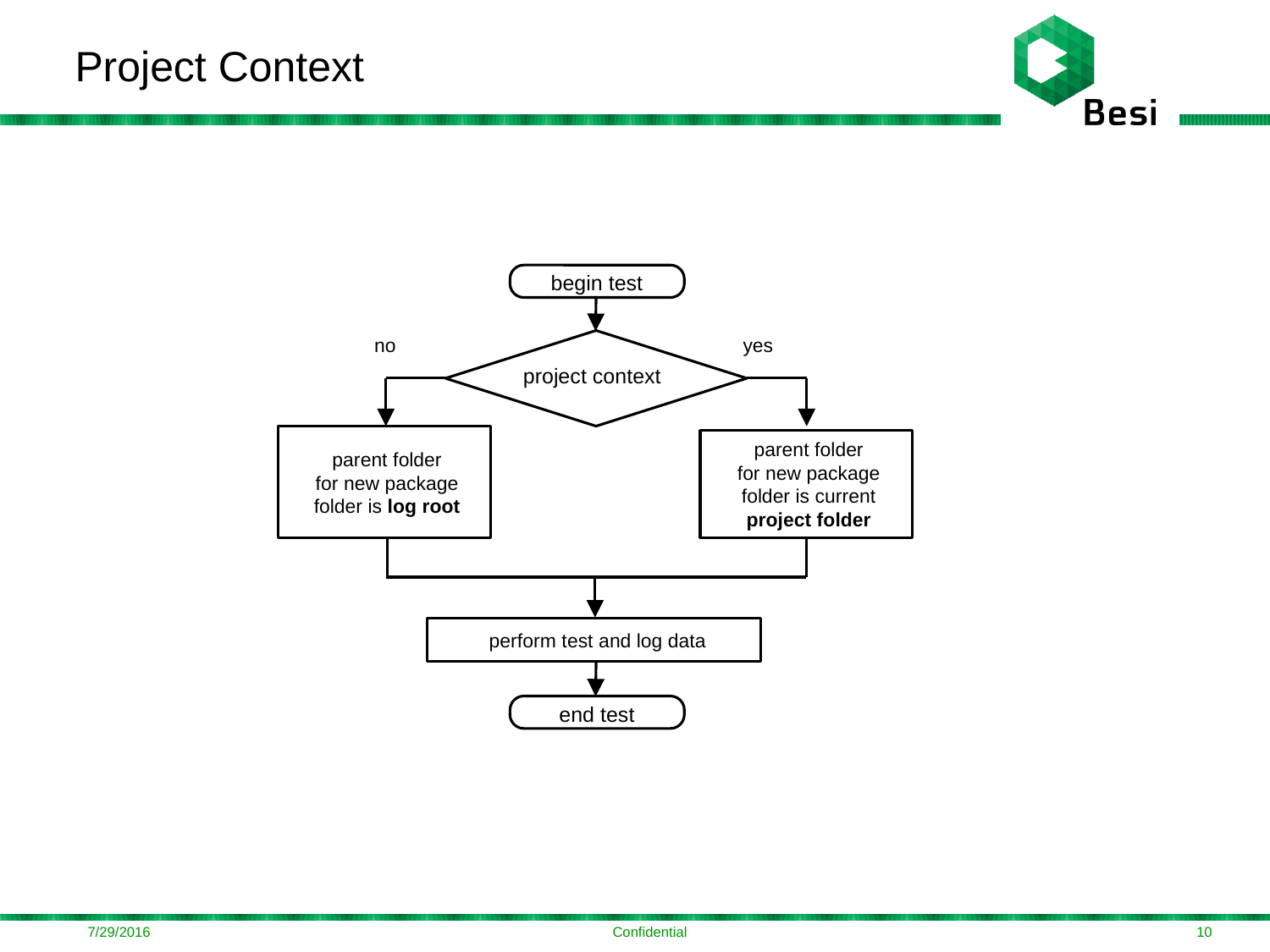

# Project Context

begin test

project context
no
yes

parent folder
for new package
folder is log root

parent folder
for new package
folder is current
project folder
perform test and log data

end test
7/29/2016
Confidential
10